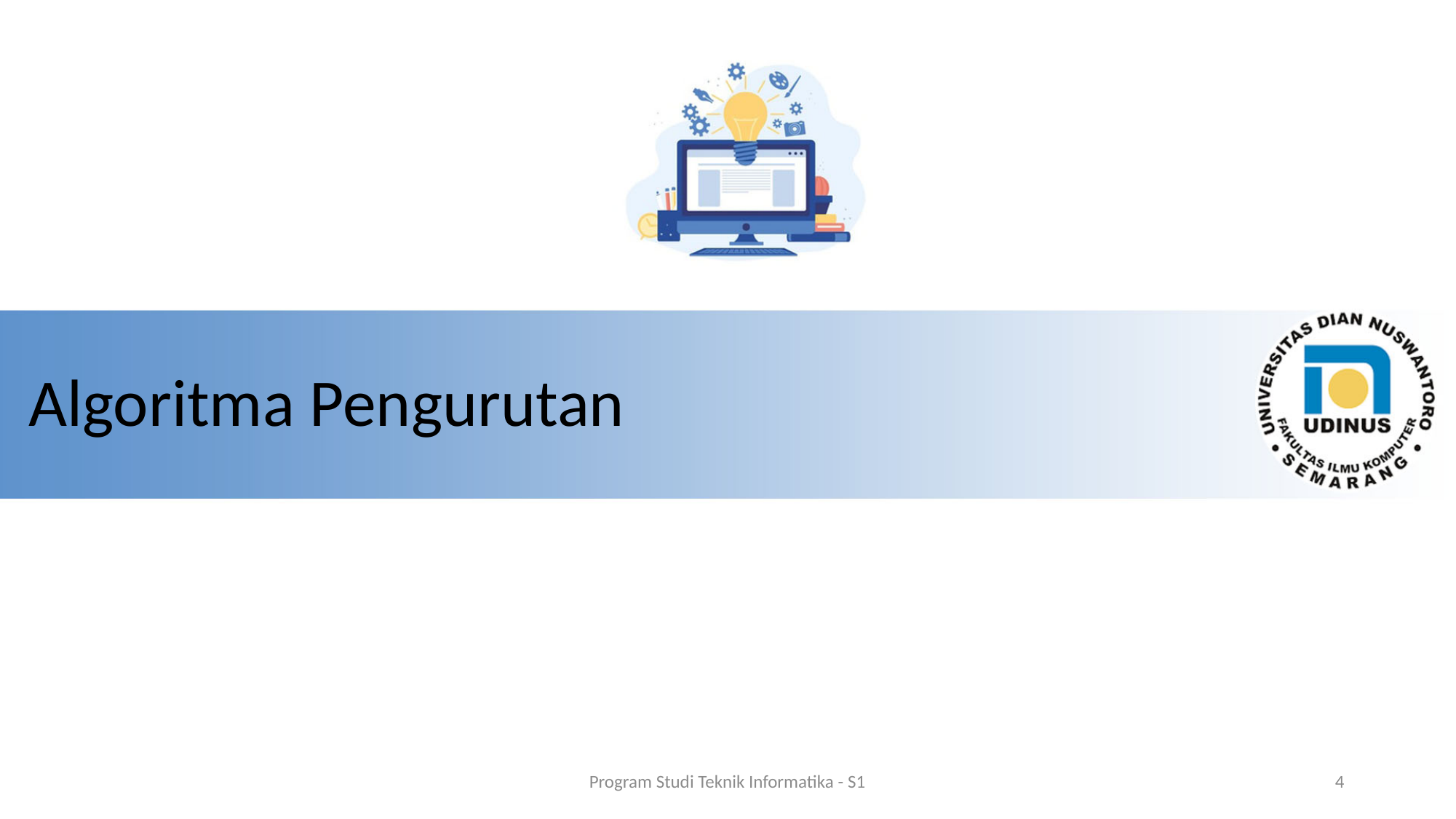

# Algoritma Pengurutan
Program Studi Teknik Informatika - S1
4